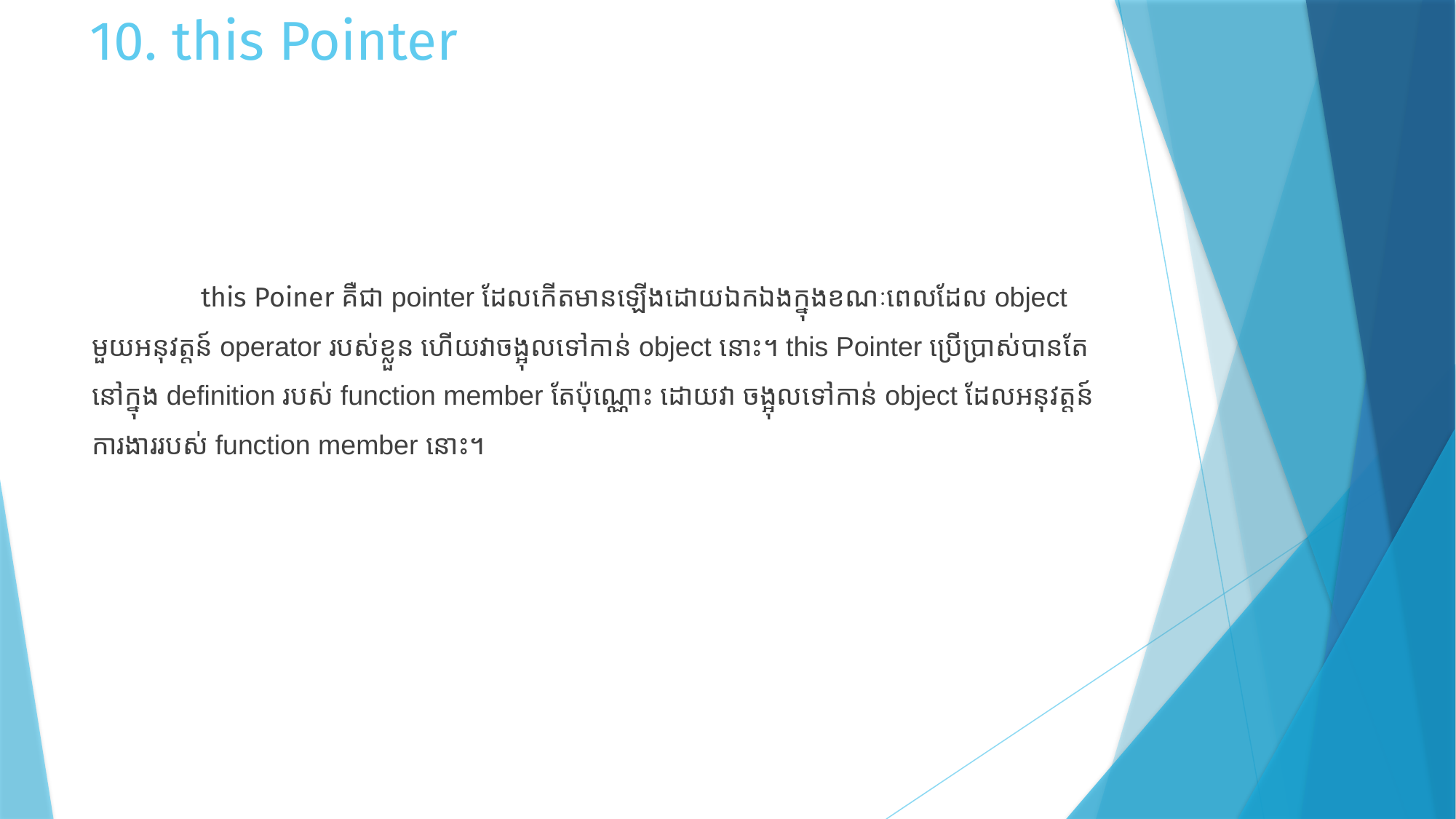

# 10. this Pointer
	this Poiner គឺជា pointer ដែលកើតមានឡើងដោយឯកឯងក្នុងខណៈពេលដែល object មួយអនុវត្តន៍ operator របស់ខ្លួន ហើយវាចង្អុលទៅកាន់ object នោះ។ this Pointer ប្រើប្រាស់បានតែនៅក្នុង definition របស់ function member តែប៉ុណ្ណោះ ដោយវា ចង្អុលទៅកាន់ object ដែលអនុវត្តន៍ការងាររបស់ function member នោះ។